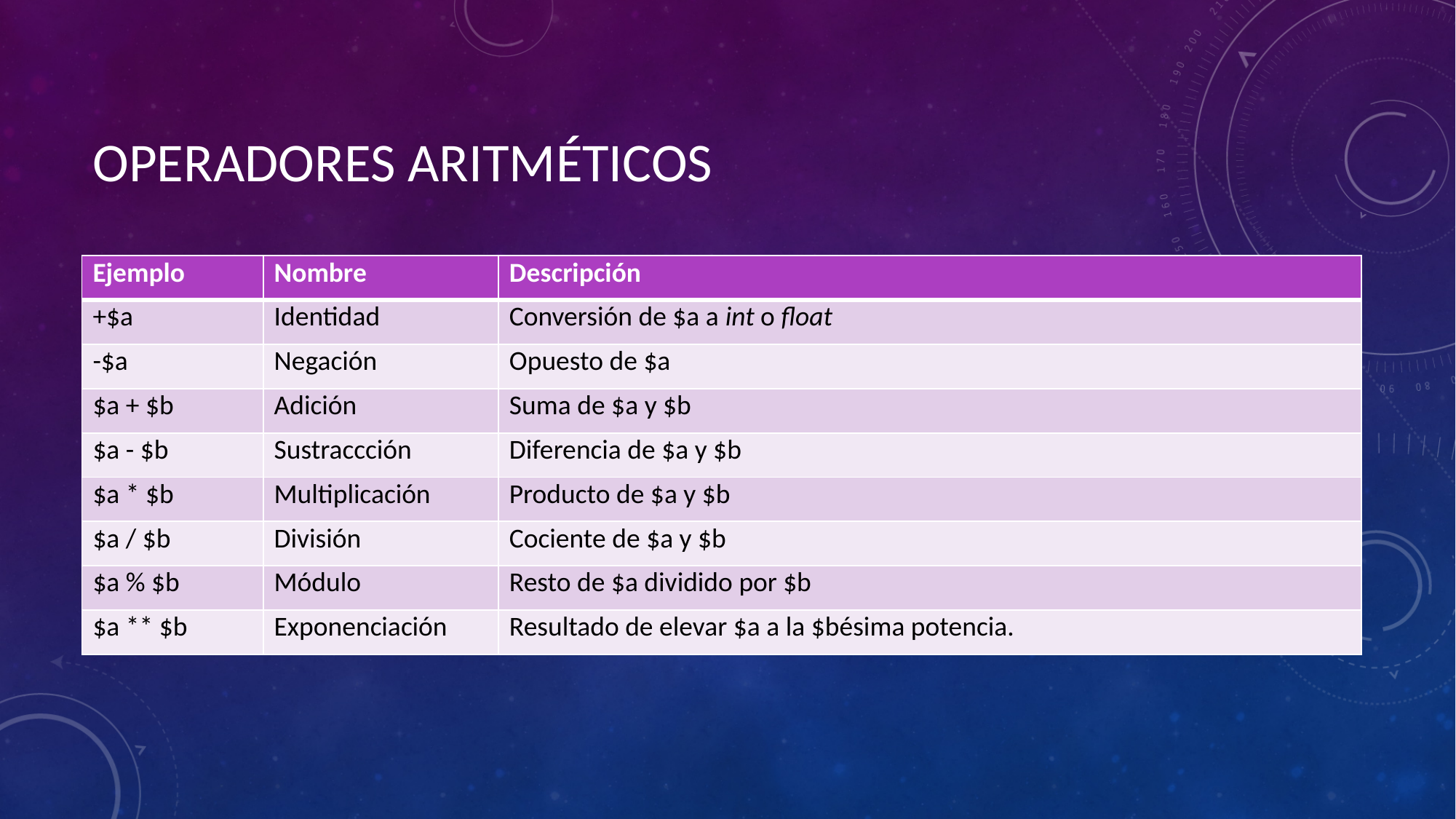

# OPERAdores aritméticos
| Ejemplo | Nombre | Descripción |
| --- | --- | --- |
| +$a | Identidad | Conversión de $a a int o float |
| -$a | Negación | Opuesto de $a |
| $a + $b | Adición | Suma de $a y $b |
| $a - $b | Sustraccción | Diferencia de $a y $b |
| $a \* $b | Multiplicación | Producto de $a y $b |
| $a / $b | División | Cociente de $a y $b |
| $a % $b | Módulo | Resto de $a dividido por $b |
| $a \*\* $b | Exponenciación | Resultado de elevar $a a la $bésima potencia. |